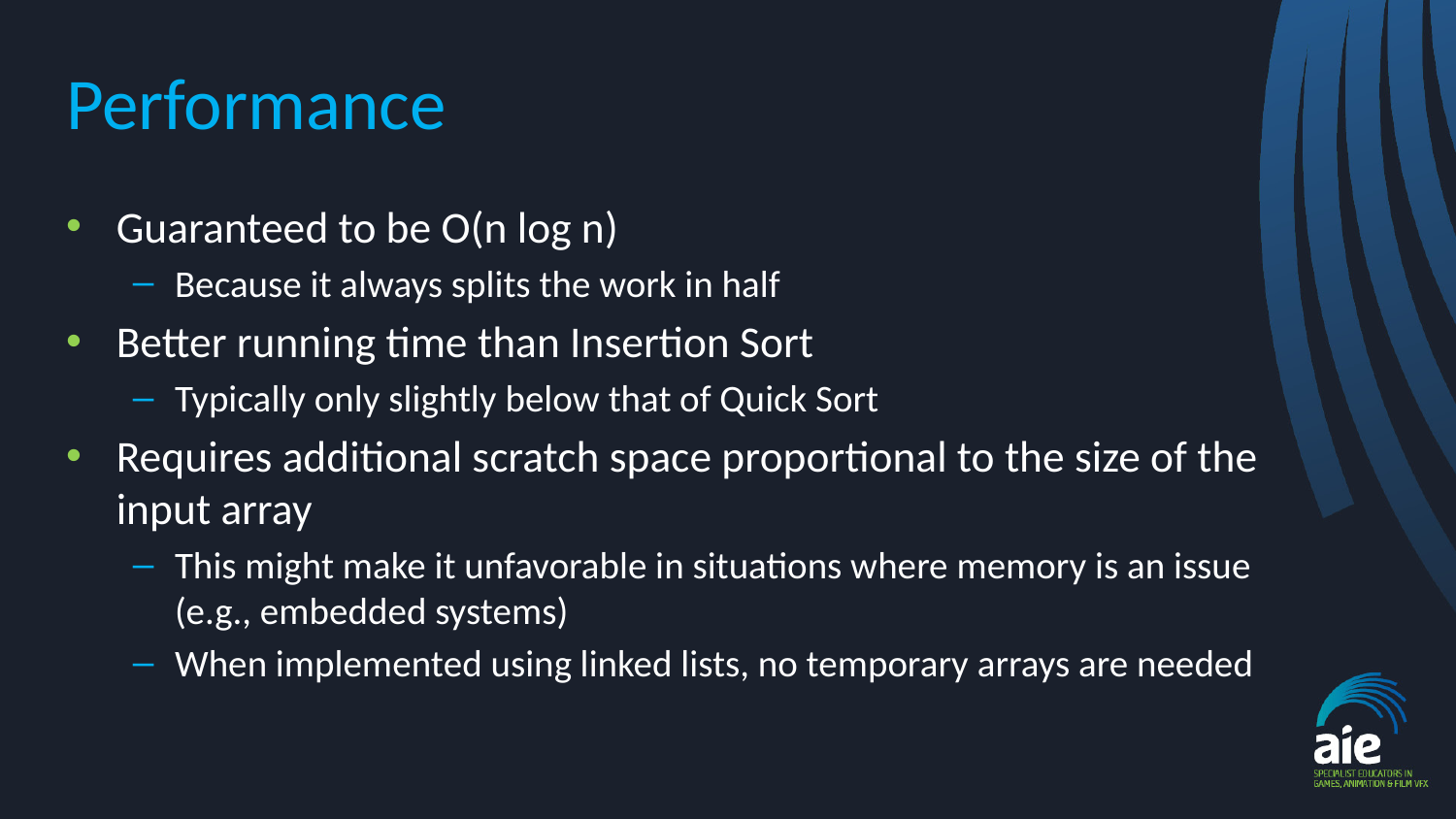

# Performance
Guaranteed to be O(n log n)
Because it always splits the work in half
Better running time than Insertion Sort
Typically only slightly below that of Quick Sort
Requires additional scratch space proportional to the size of the input array
This might make it unfavorable in situations where memory is an issue (e.g., embedded systems)
When implemented using linked lists, no temporary arrays are needed